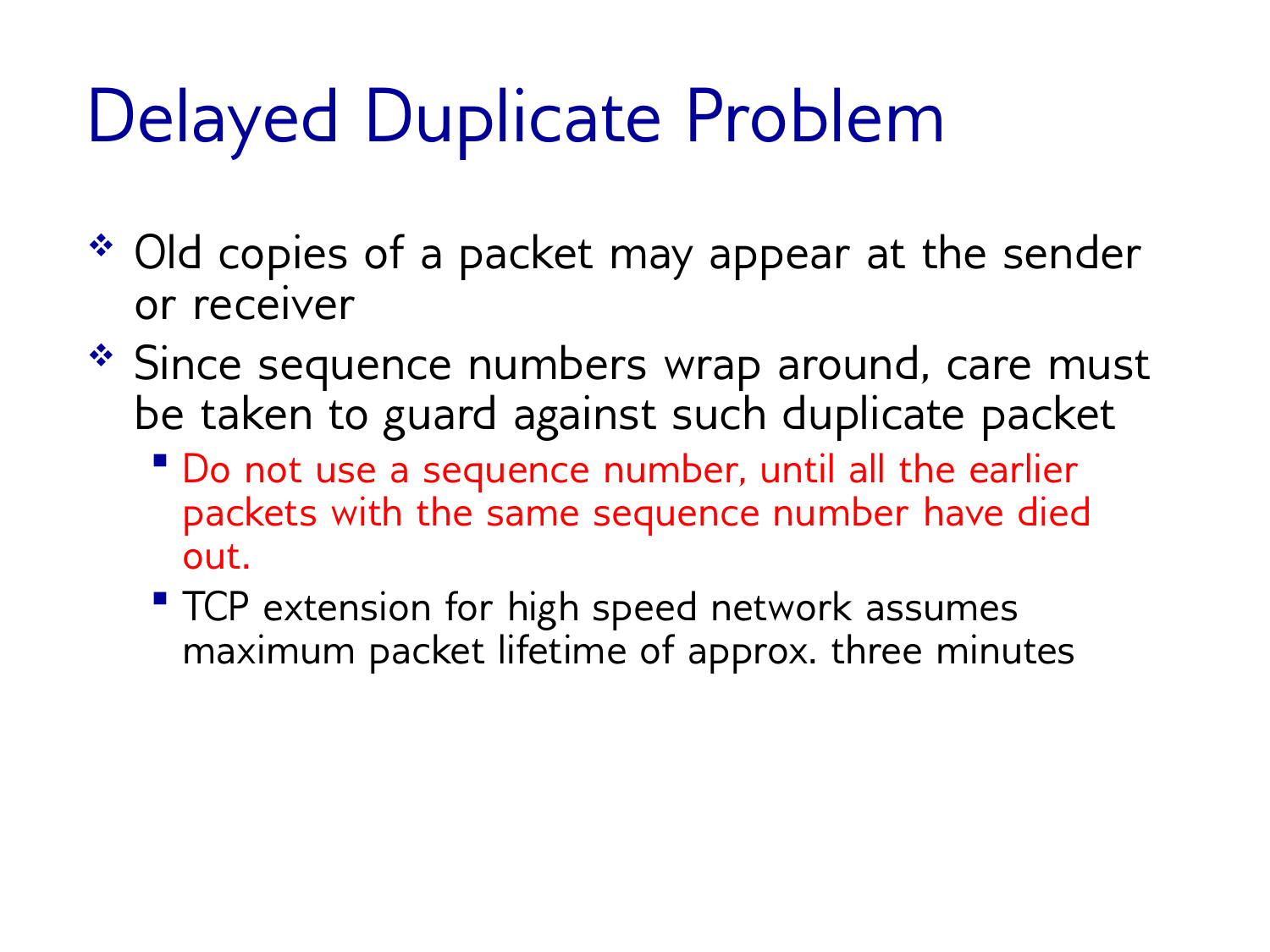

# Delayed Duplicate Problem
Old copies of a packet may appear at the sender or receiver
Since sequence numbers wrap around, care must be taken to guard against such duplicate packet
Do not use a sequence number, until all the earlier packets with the same sequence number have died out.
TCP extension for high speed network assumes maximum packet lifetime of approx. three minutes